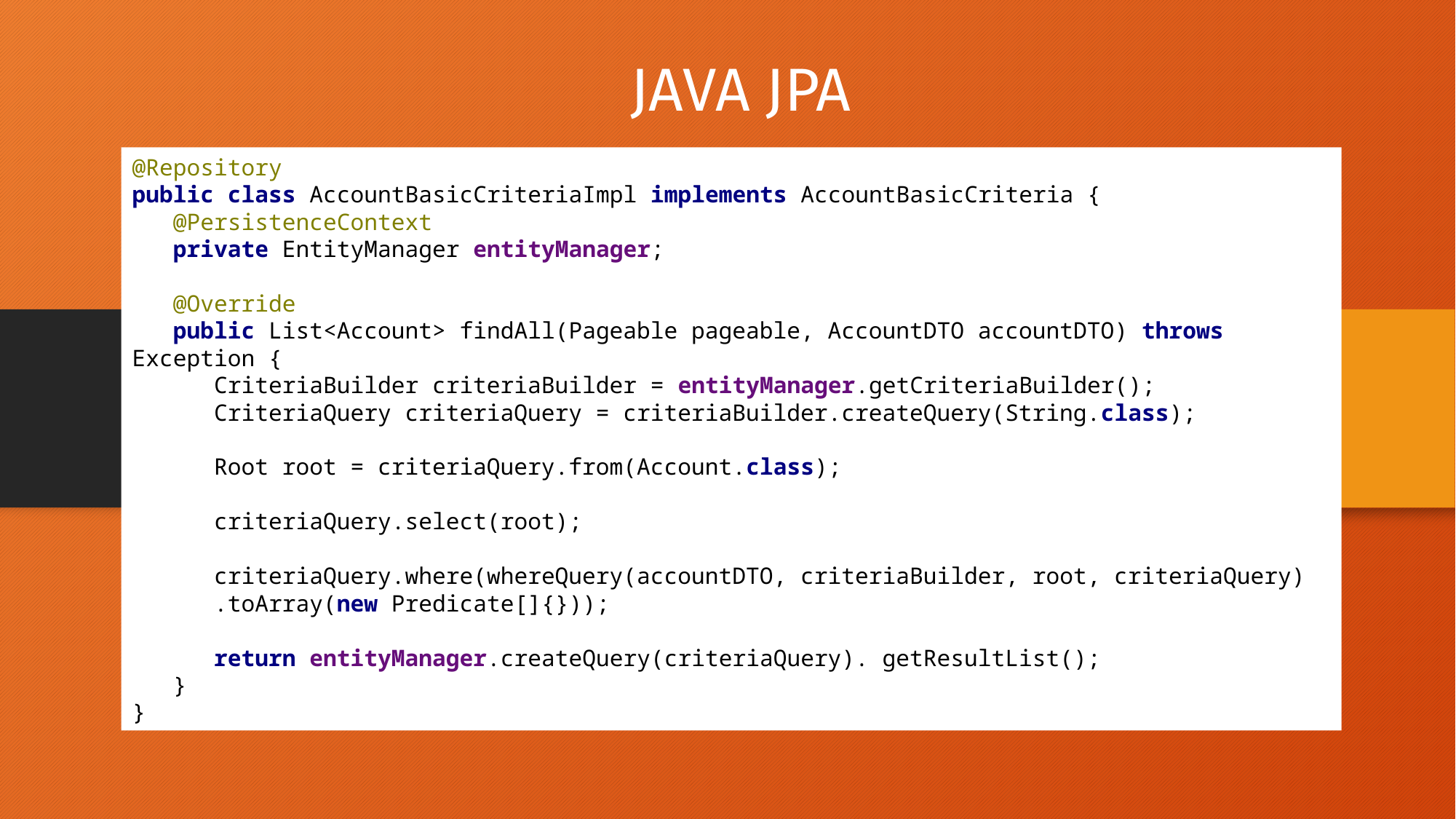

JAVA JPA
@Repository
public class AccountBasicCriteriaImpl implements AccountBasicCriteria {
   @PersistenceContext
   private EntityManager entityManager;
   @Override
   public List<Account> findAll(Pageable pageable, AccountDTO accountDTO) throws Exception {
      CriteriaBuilder criteriaBuilder = entityManager.getCriteriaBuilder();
      CriteriaQuery criteriaQuery = criteriaBuilder.createQuery(String.class);
      Root root = criteriaQuery.from(Account.class);
      criteriaQuery.select(root);

      criteriaQuery.where(whereQuery(accountDTO, criteriaBuilder, root, criteriaQuery)
      .toArray(new Predicate[]{}));
      return entityManager.createQuery(criteriaQuery). getResultList();
   }
}